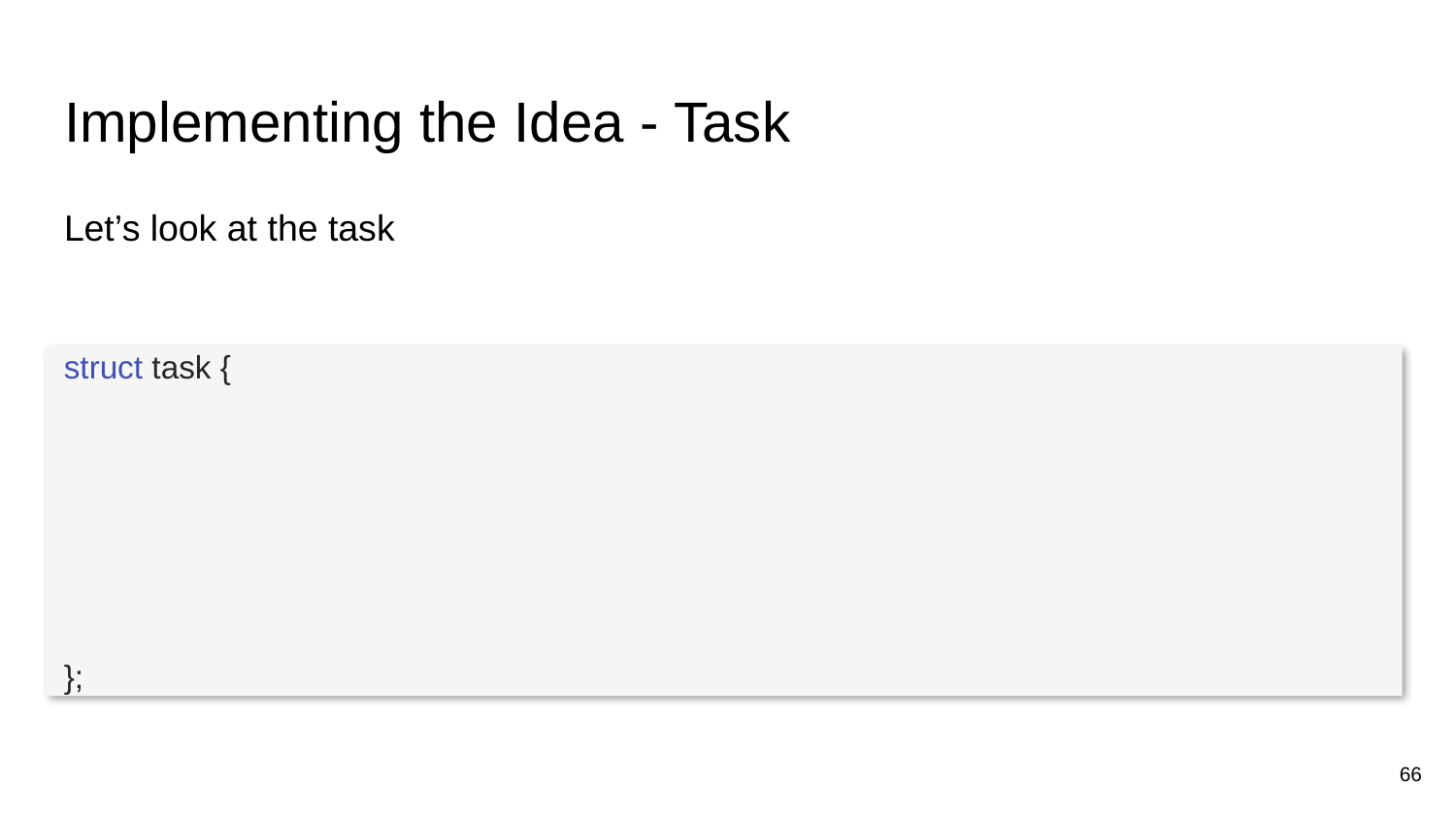

# Implementing the Idea - Task
Let’s look at the task

struct task {

};

66